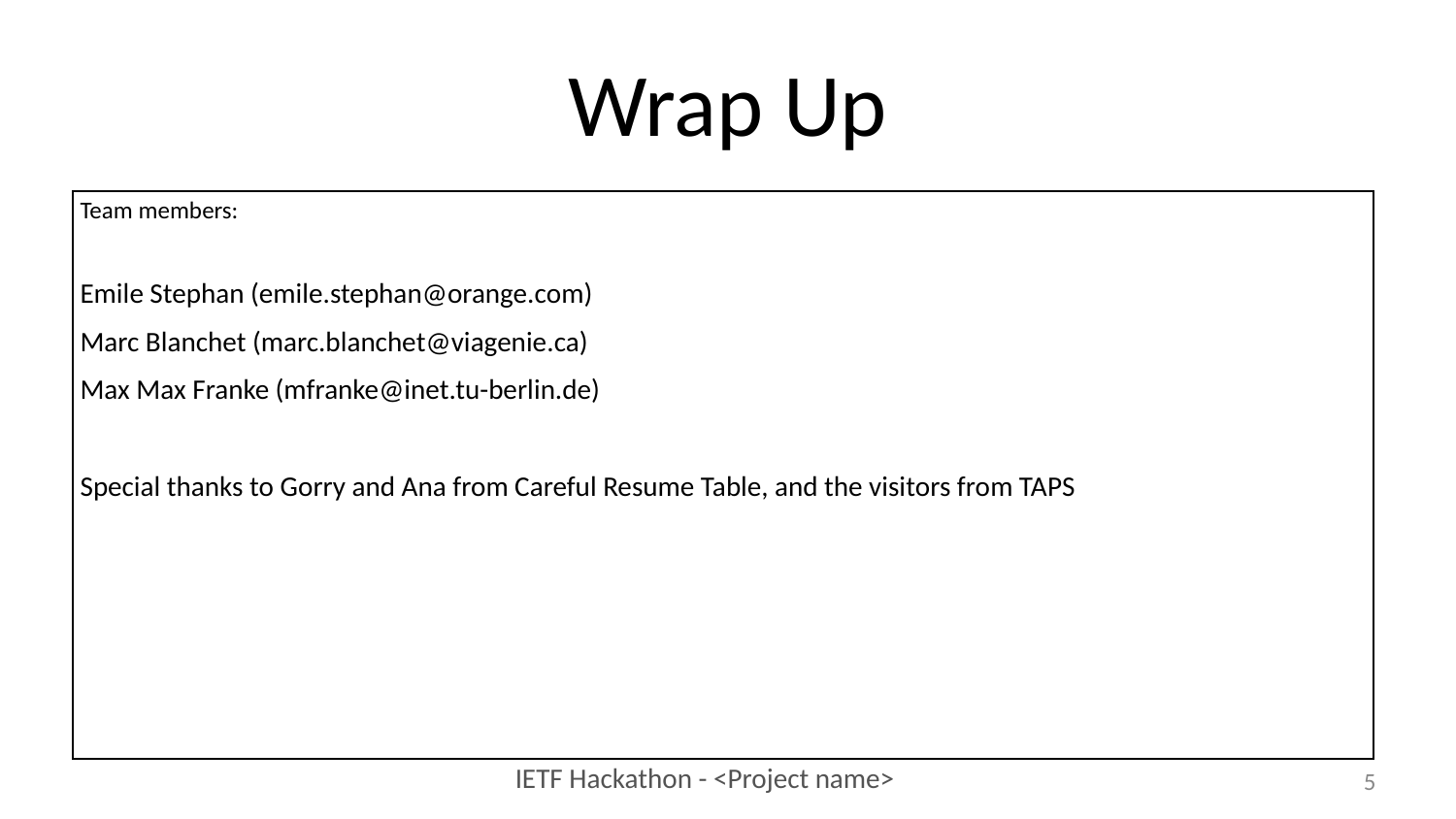

# Wrap Up
Team members:

Emile Stephan (emile.stephan@orange.com)
Marc Blanchet (marc.blanchet@viagenie.ca)
Max Max Franke (mfranke@inet.tu-berlin.de)

Special thanks to Gorry and Ana from Careful Resume Table, and the visitors from TAPS

5